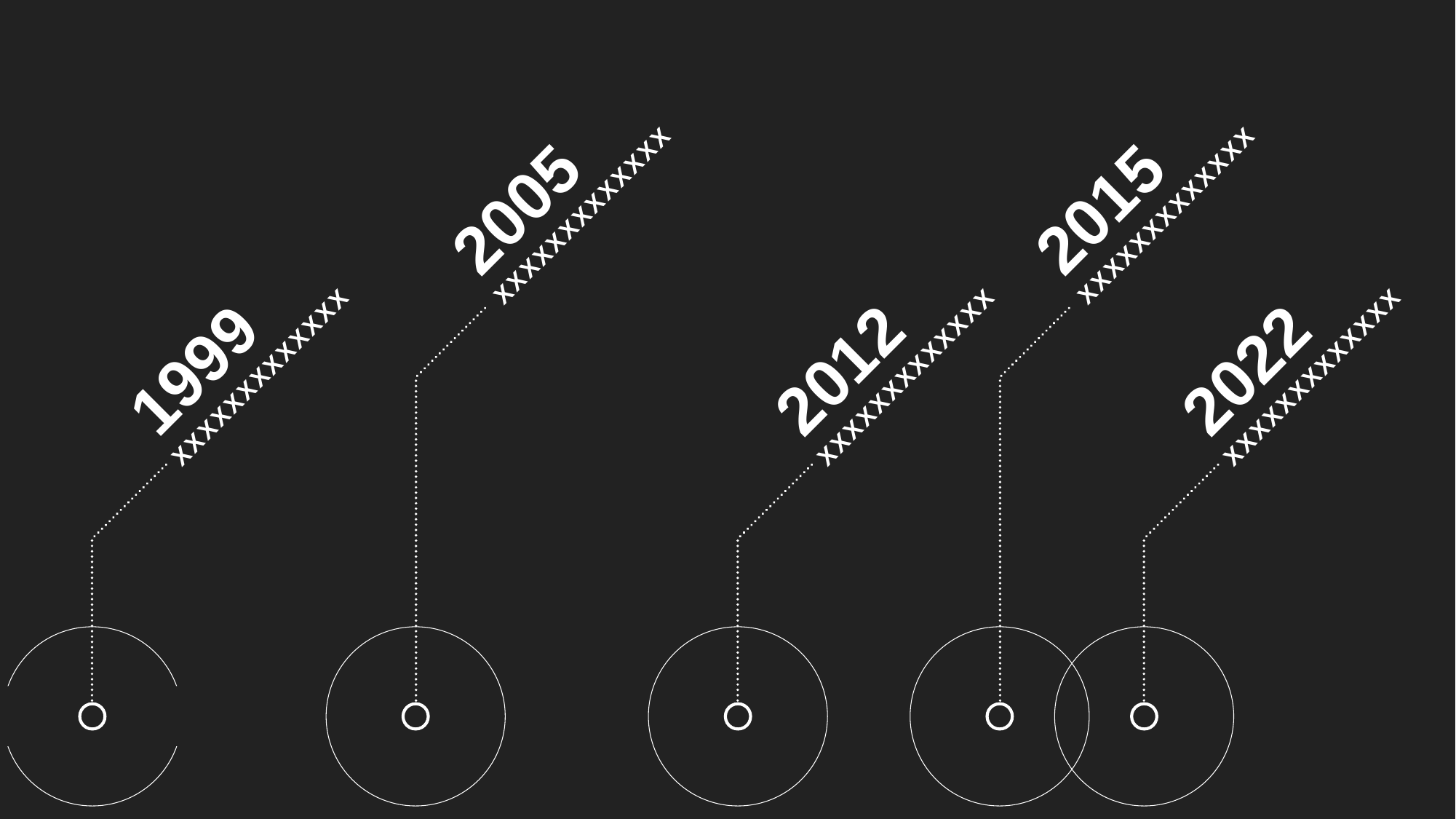

2005
2015
XXXXXXXXXXXXX
XXXXXXXXXXXXX

1999
2012
2022
XXXXXXXXXXXXX
XXXXXXXXXXXXX
XXXXXXXXXXXXX